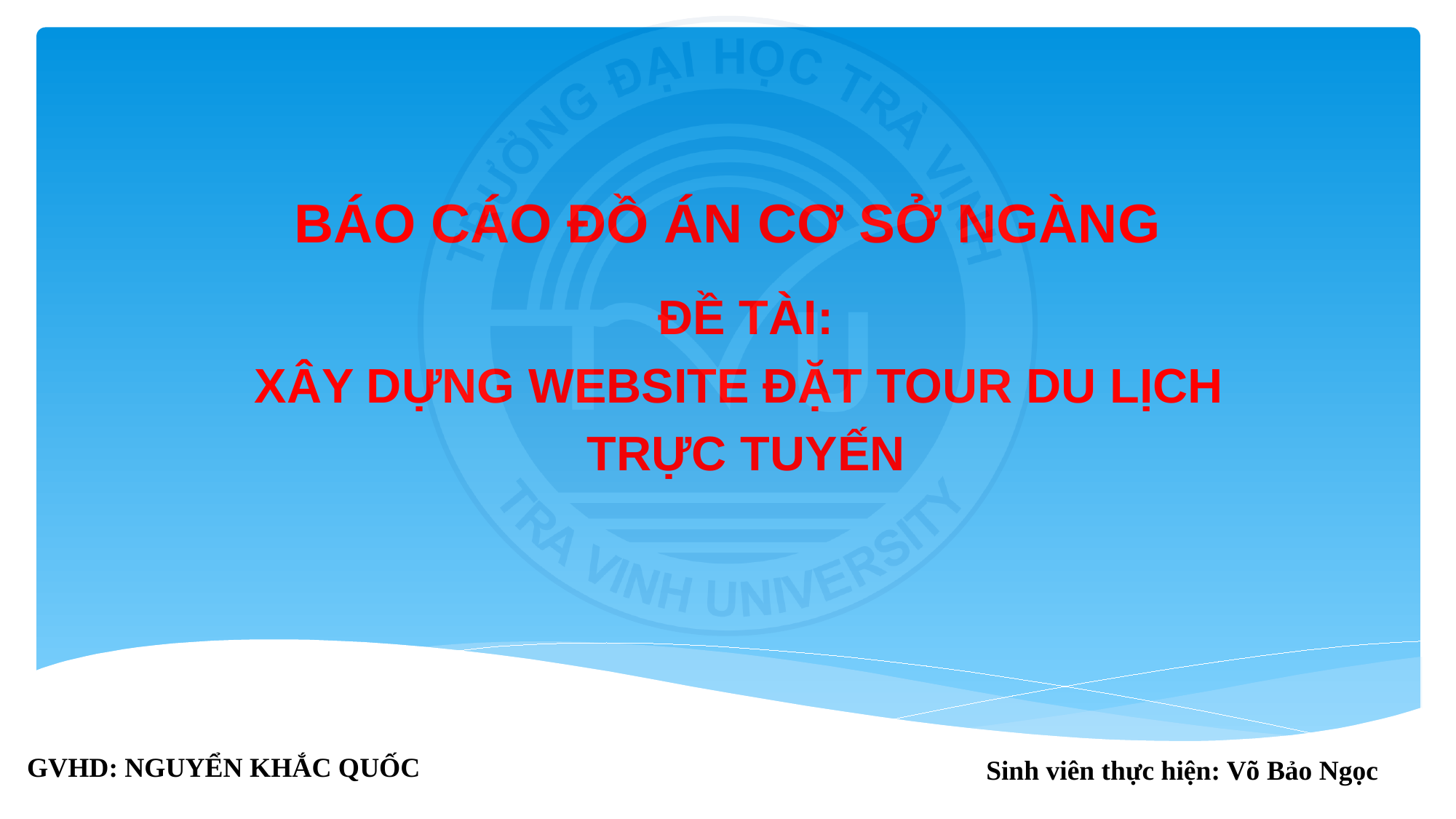

# BÁO CÁO ĐỒ ÁN CƠ SỞ NGÀNG
ĐỀ TÀI:
XÂY DỰNG WEBSITE ĐẶT TOUR DU LỊCH
TRỰC TUYẾN
GVHD: NGUYỂN KHẮC QUỐC
Sinh viên thực hiện: Võ Bảo Ngọc